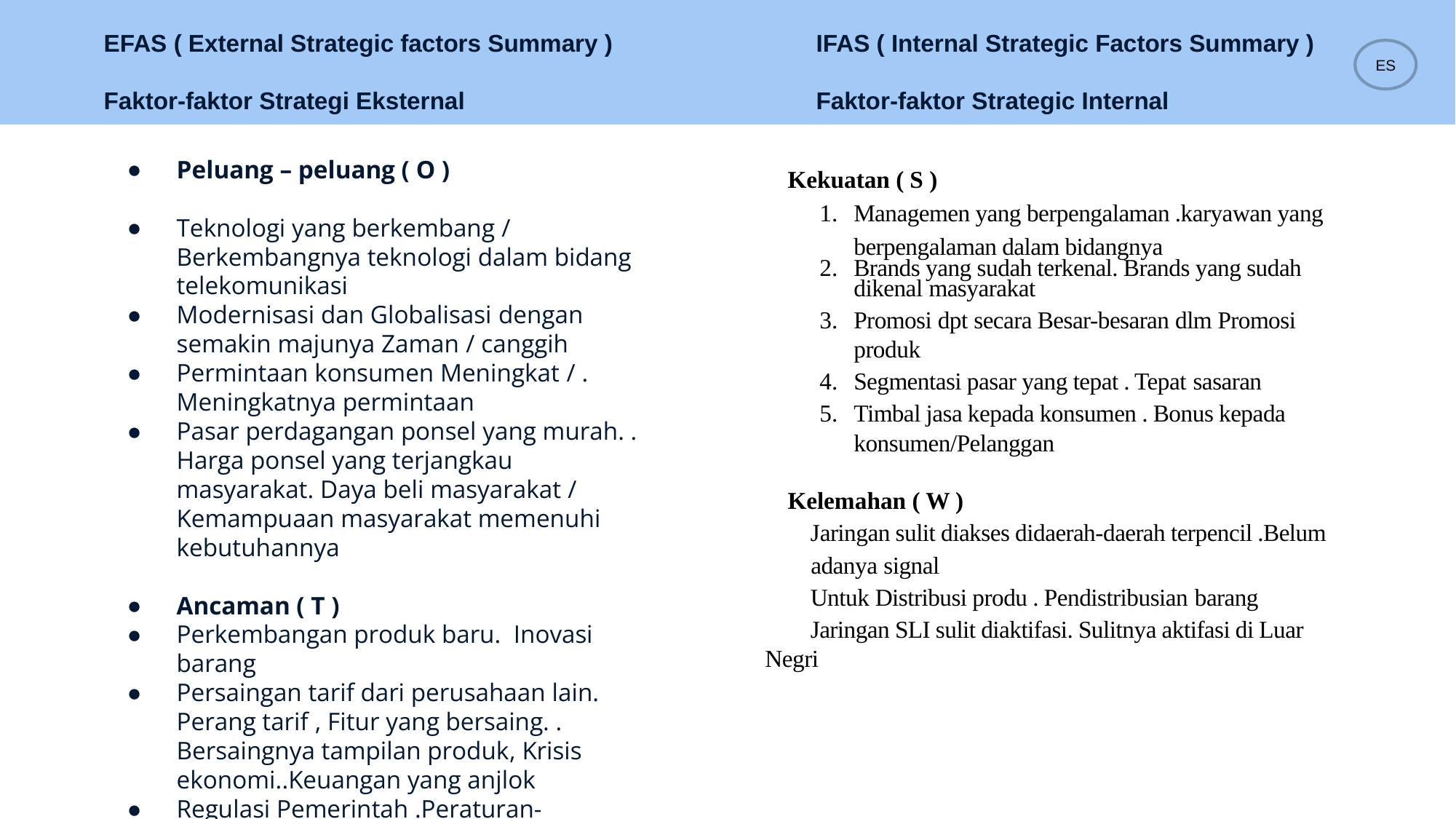

EFAS ( External Strategic factors Summary )

Faktor-faktor Strategi Eksternal
IFAS ( Internal Strategic Factors Summary )

Faktor-faktor Strategic Internal
ES

Kekuatan ( S )
Managemen yang berpengalaman .karyawan yang berpengalaman dalam bidangnya
Brands yang sudah terkenal. Brands yang sudah dikenal masyarakat
Promosi dpt secara Besar-besaran dlm Promosi produk
Segmentasi pasar yang tepat . Tepat sasaran
Timbal jasa kepada konsumen . Bonus kepada konsumen/Pelanggan

Kelemahan ( W )
        Jaringan sulit diakses didaerah-daerah terpencil .Belum
        adanya signal
        Untuk Distribusi produ . Pendistribusian barang
        Jaringan SLI sulit diaktifasi. Sulitnya aktifasi di Luar Negri

Peluang – peluang ( O )

Teknologi yang berkembang / Berkembangnya teknologi dalam bidang telekomunikasi
Modernisasi dan Globalisasi dengan semakin majunya Zaman / canggih
Permintaan konsumen Meningkat / . Meningkatnya permintaan
Pasar perdagangan ponsel yang murah. . Harga ponsel yang terjangkau masyarakat. Daya beli masyarakat / Kemampuaan masyarakat memenuhi kebutuhannya

Ancaman ( T )
Perkembangan produk baru.  Inovasi barang
Persaingan tarif dari perusahaan lain.  Perang tarif , Fitur yang bersaing. . Bersaingnya tampilan produk, Krisis ekonomi..Keuangan yang anjlok
Regulasi Pemerintah .Peraturan-peraturan Pemerintah